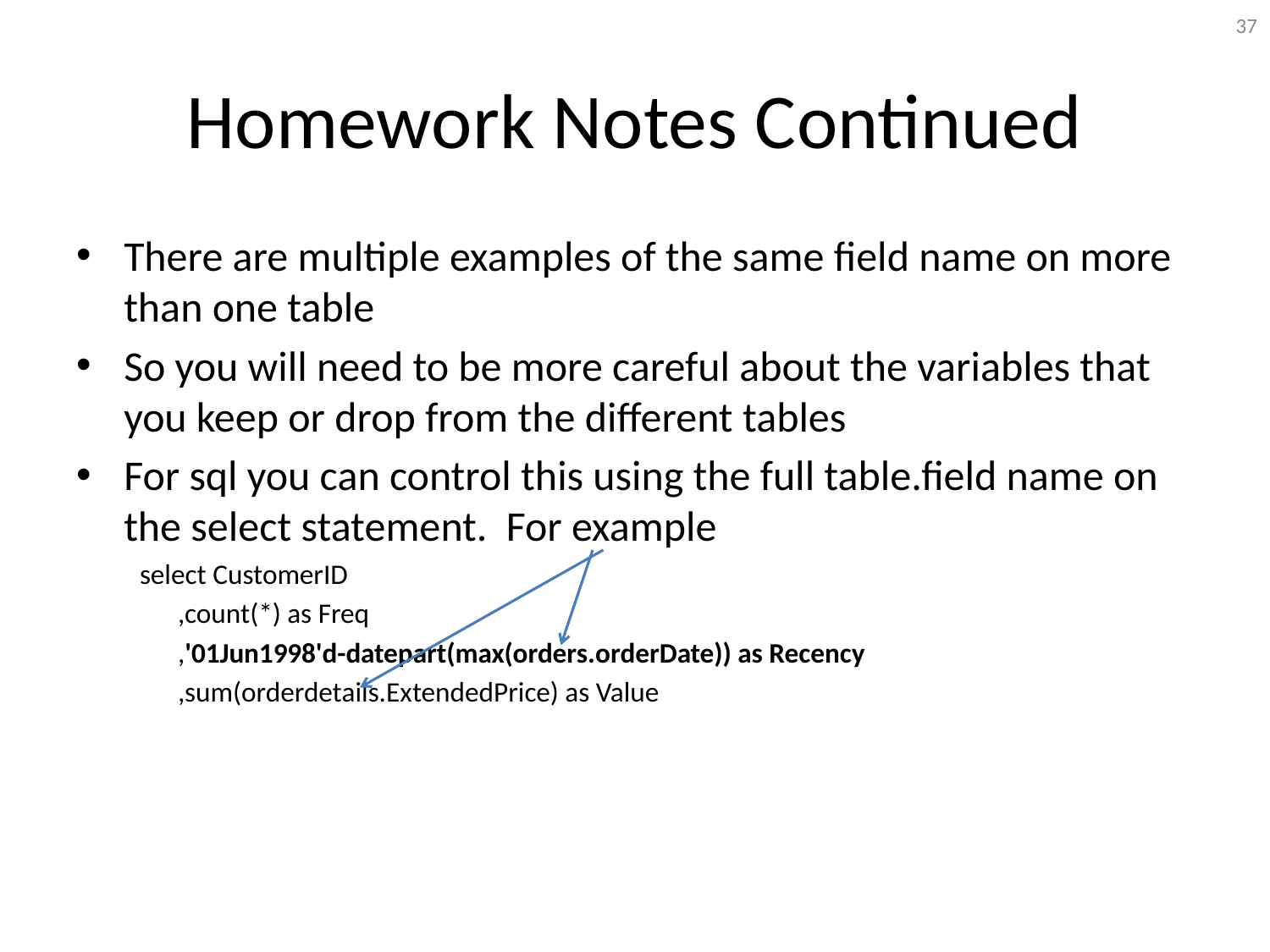

37
# Homework Notes Continued
There are multiple examples of the same field name on more than one table
So you will need to be more careful about the variables that you keep or drop from the different tables
For sql you can control this using the full table.field name on the select statement.  For example
select CustomerID
      ,count(*) as Freq
      ,'01Jun1998'd-datepart(max(orders.orderDate)) as Recency
      ,sum(orderdetails.ExtendedPrice) as Value